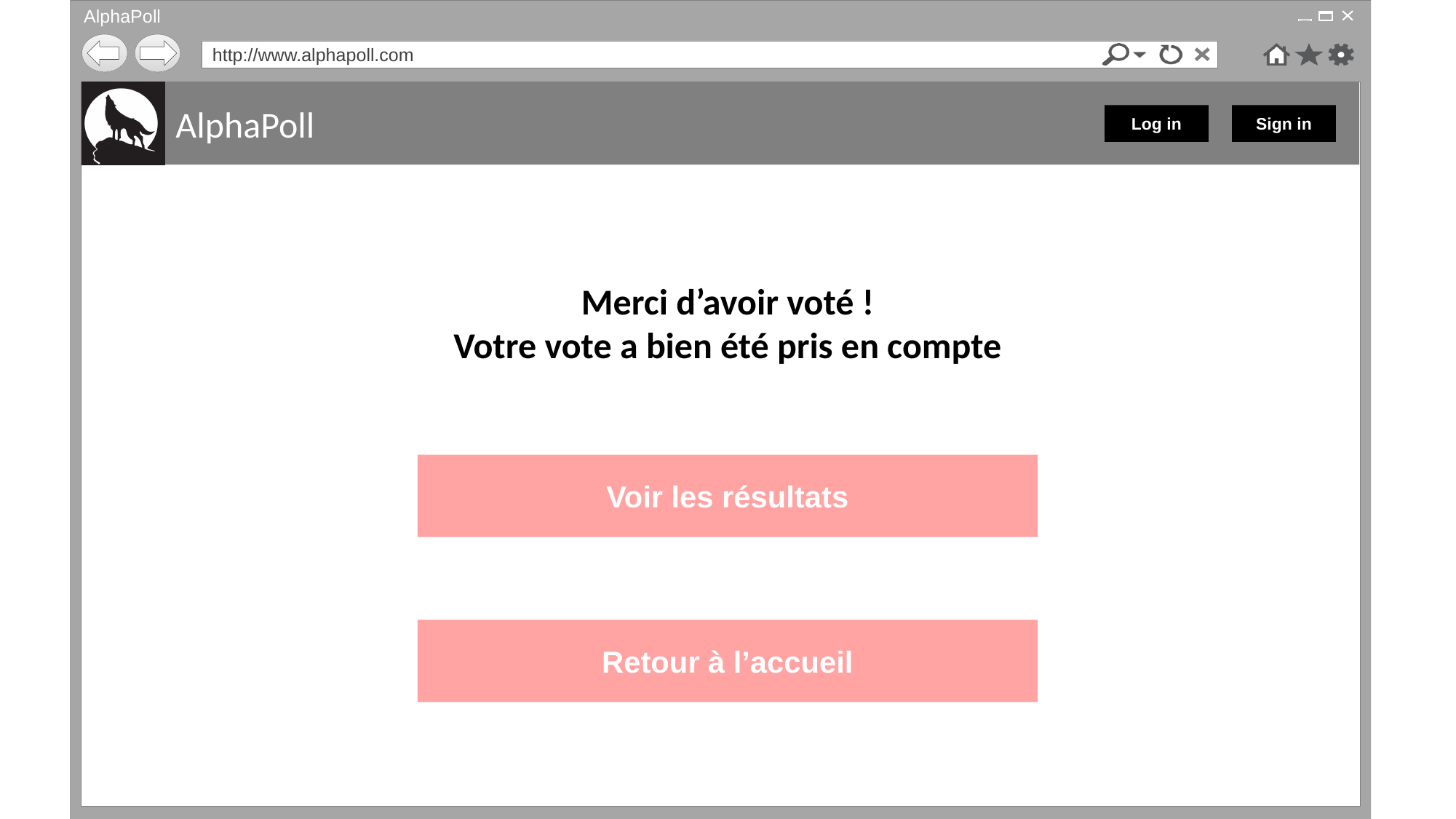

Merci d’avoir voté !
Votre vote a bien été pris en compte
Voir les résultats
Retour à l’accueil